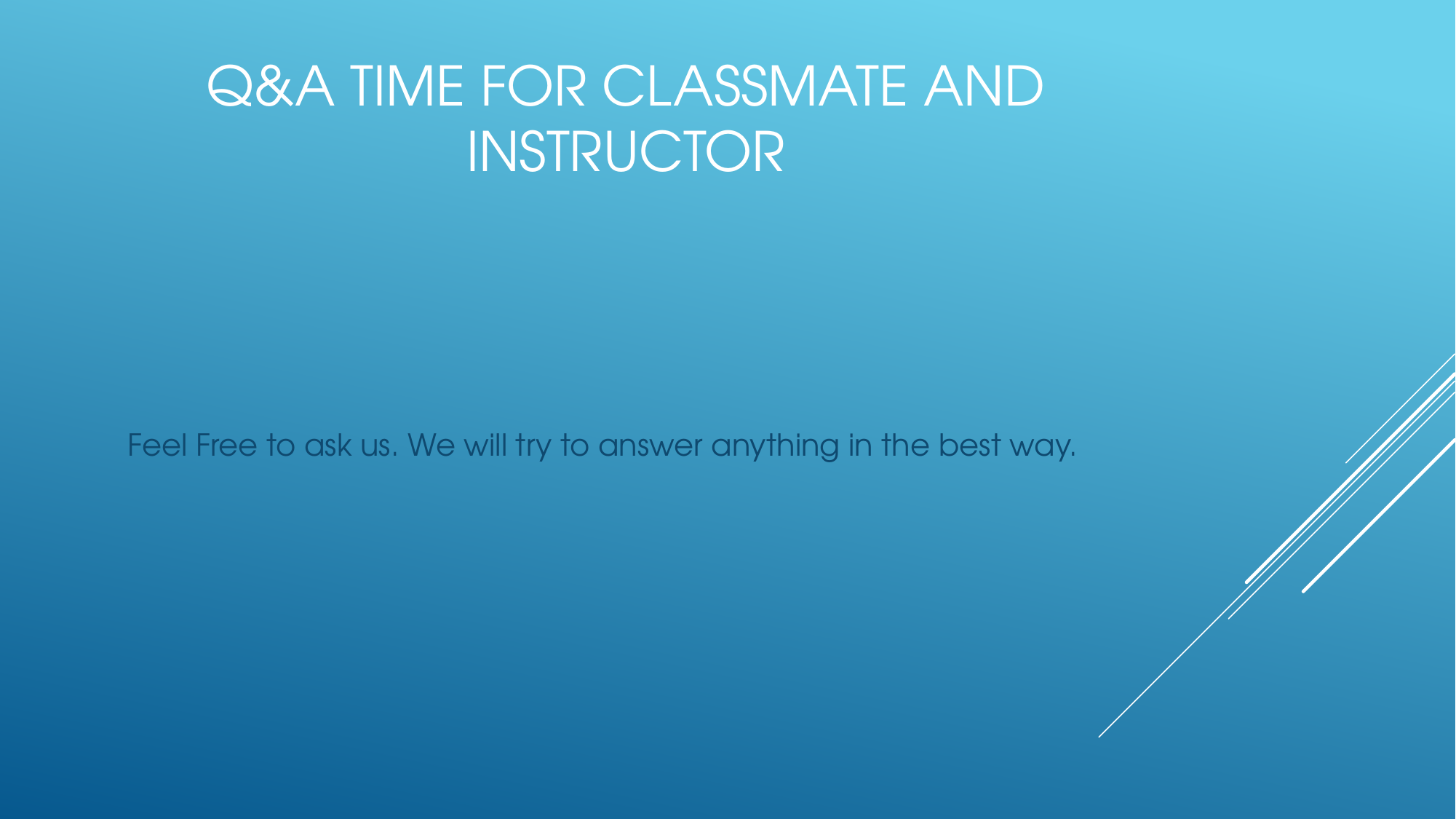

# Q&A Time for classmate and instructor
Feel Free to ask us. We will try to answer anything in the best way.